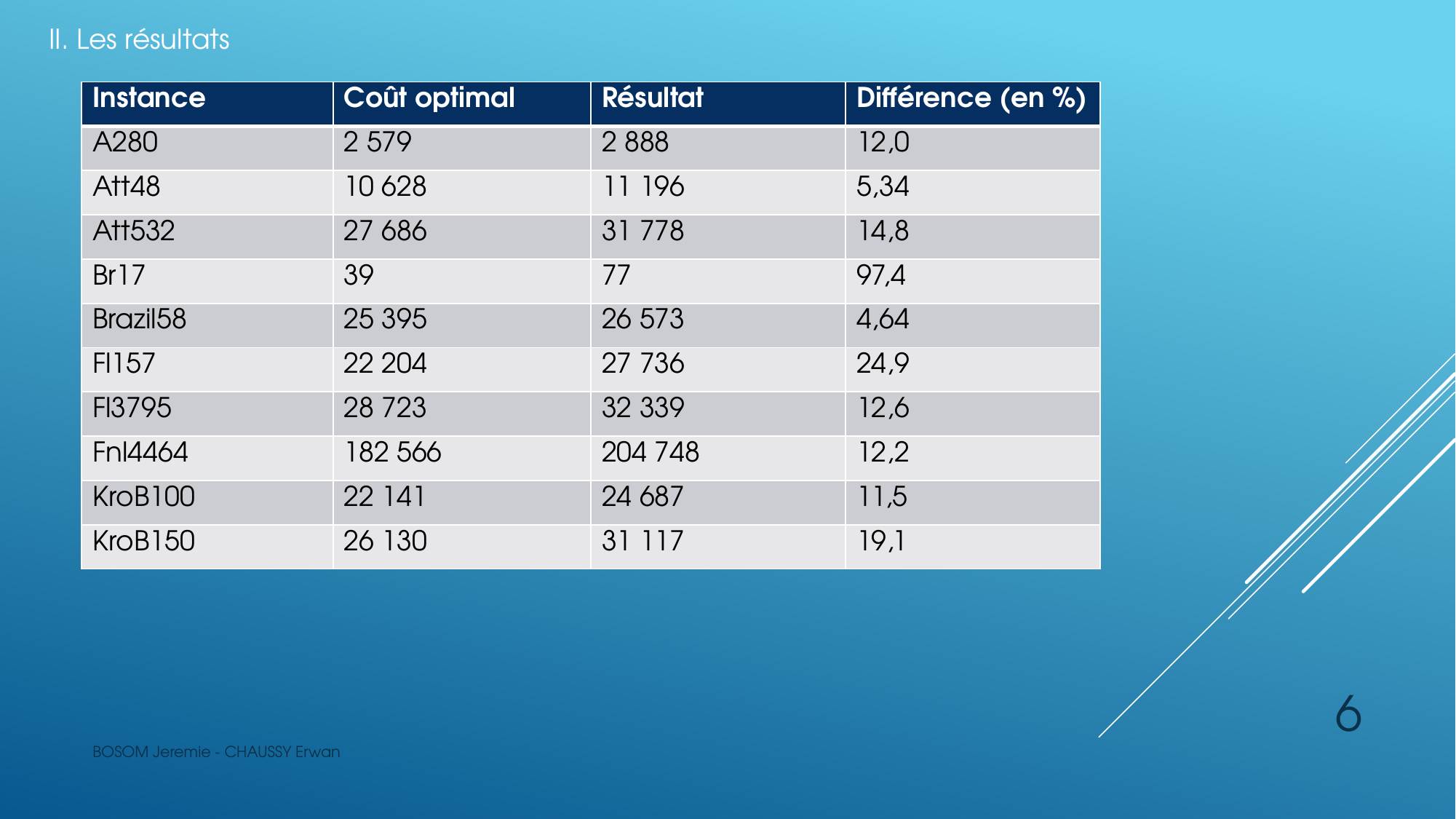

II. Les résultats
| Instance | Coût optimal | Résultat | Différence (en %) |
| --- | --- | --- | --- |
| A280 | 2 579 | 2 888 | 12,0 |
| Att48 | 10 628 | 11 196 | 5,34 |
| Att532 | 27 686 | 31 778 | 14,8 |
| Br17 | 39 | 77 | 97,4 |
| Brazil58 | 25 395 | 26 573 | 4,64 |
| Fl157 | 22 204 | 27 736 | 24,9 |
| Fl3795 | 28 723 | 32 339 | 12,6 |
| Fnl4464 | 182 566 | 204 748 | 12,2 |
| KroB100 | 22 141 | 24 687 | 11,5 |
| KroB150 | 26 130 | 31 117 | 19,1 |
#
6
BOSOM Jeremie - CHAUSSY Erwan